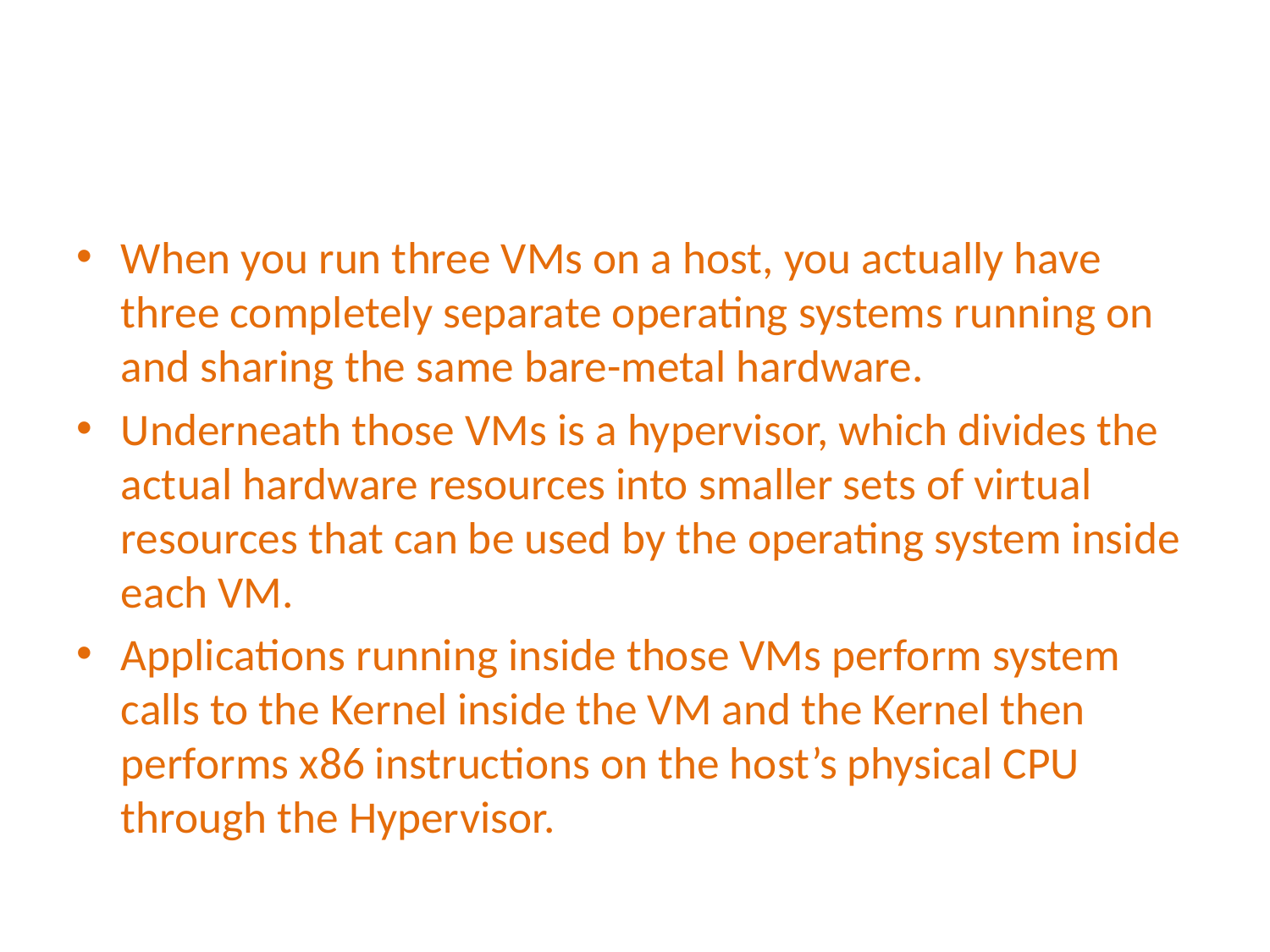

#
When you run three VMs on a host, you actually have three completely separate operating systems running on and sharing the same bare-metal hardware.
Underneath those VMs is a hypervisor, which divides the actual hardware resources into smaller sets of virtual resources that can be used by the operating system inside each VM.
Applications running inside those VMs perform system calls to the Kernel inside the VM and the Kernel then performs x86 instructions on the host’s physical CPU through the Hypervisor.